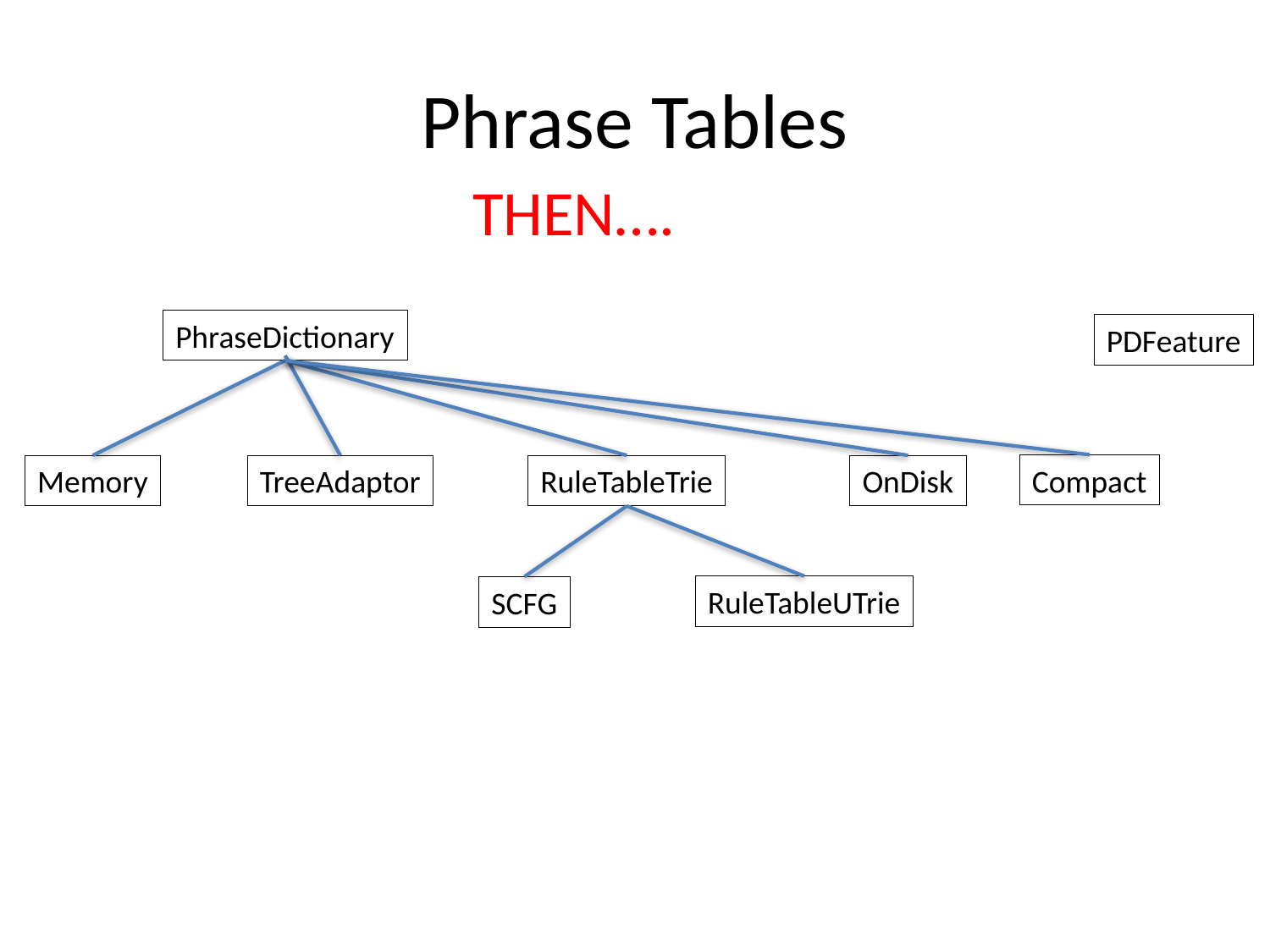

# Phrase Tables
THEN….
PhraseDictionary
PDFeature
Compact
Memory
TreeAdaptor
RuleTableTrie
OnDisk
RuleTableUTrie
SCFG